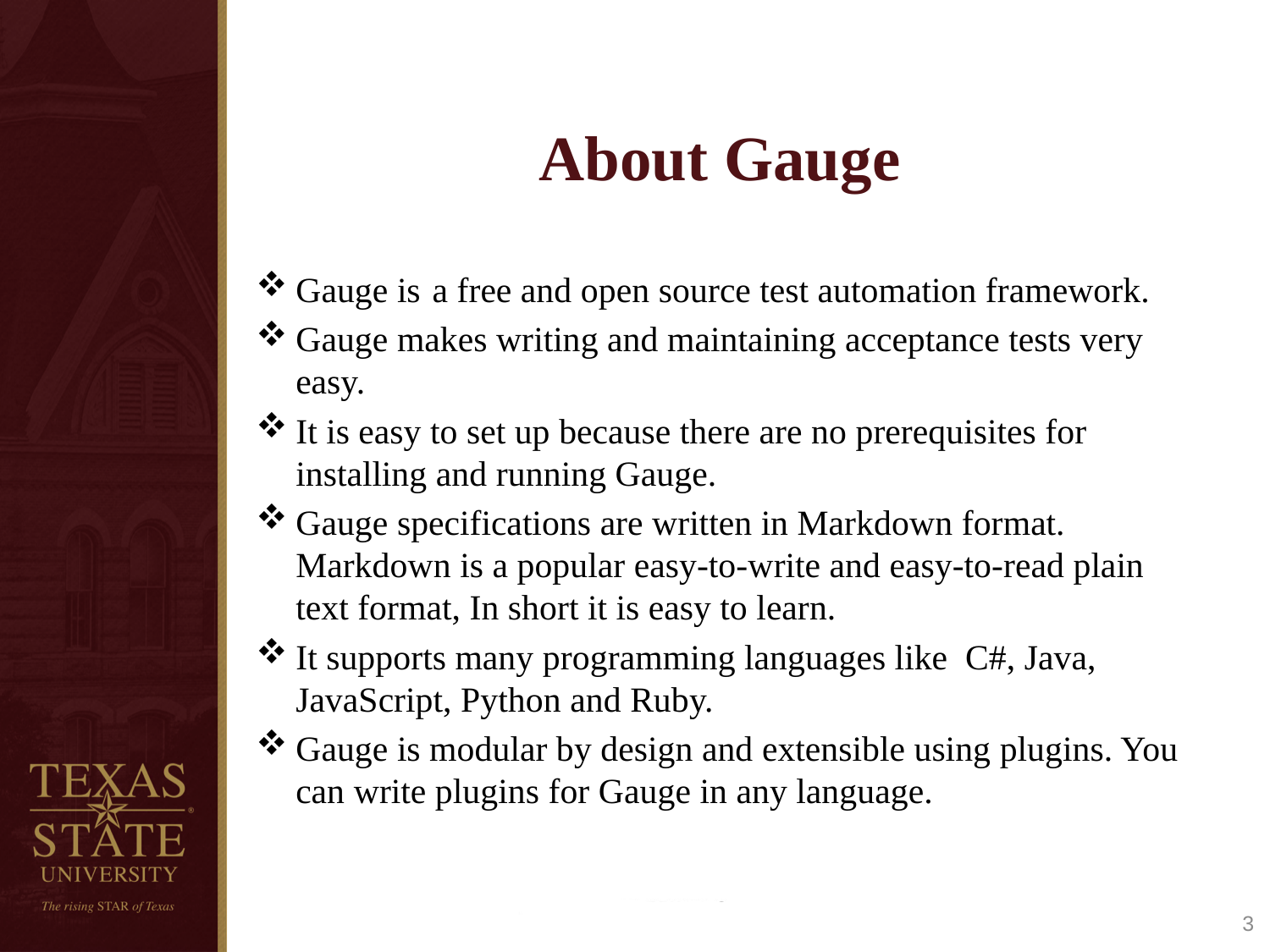

# About Gauge

Gauge is  a free and open source test automation framework.
Gauge makes writing and maintaining acceptance tests very easy.
It is easy to set up because there are no prerequisites for installing and running Gauge.
Gauge specifications are written in Markdown format. Markdown is a popular easy-to-write and easy-to-read plain text format, In short it is easy to learn.
It supports many programming languages like  C#, Java, JavaScript, Python and Ruby.
Gauge is modular by design and extensible using plugins. You can write plugins for Gauge in any language.
3